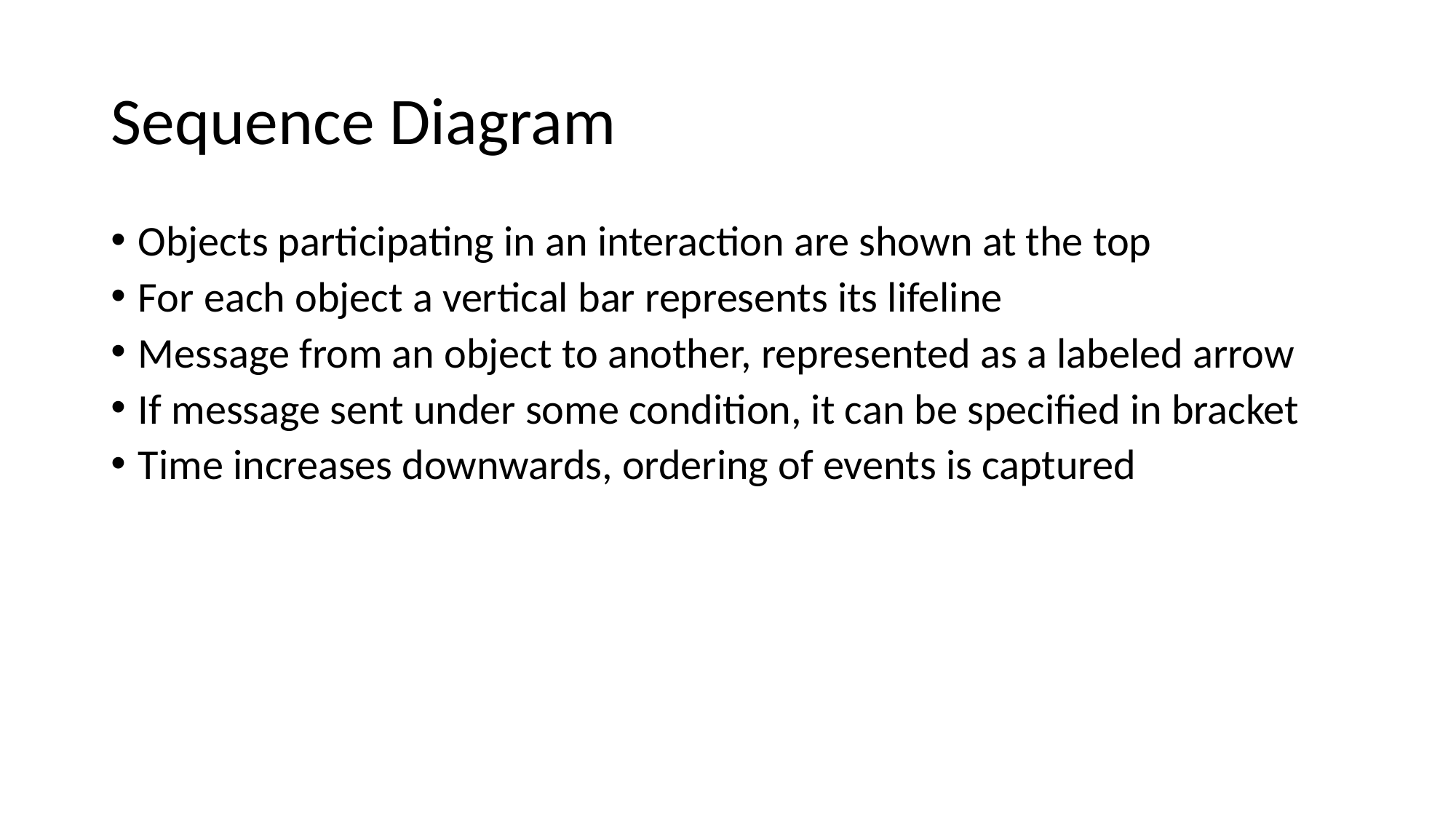

# Sequence Diagram
Objects participating in an interaction are shown at the top
For each object a vertical bar represents its lifeline
Message from an object to another, represented as a labeled arrow
If message sent under some condition, it can be specified in bracket
Time increases downwards, ordering of events is captured